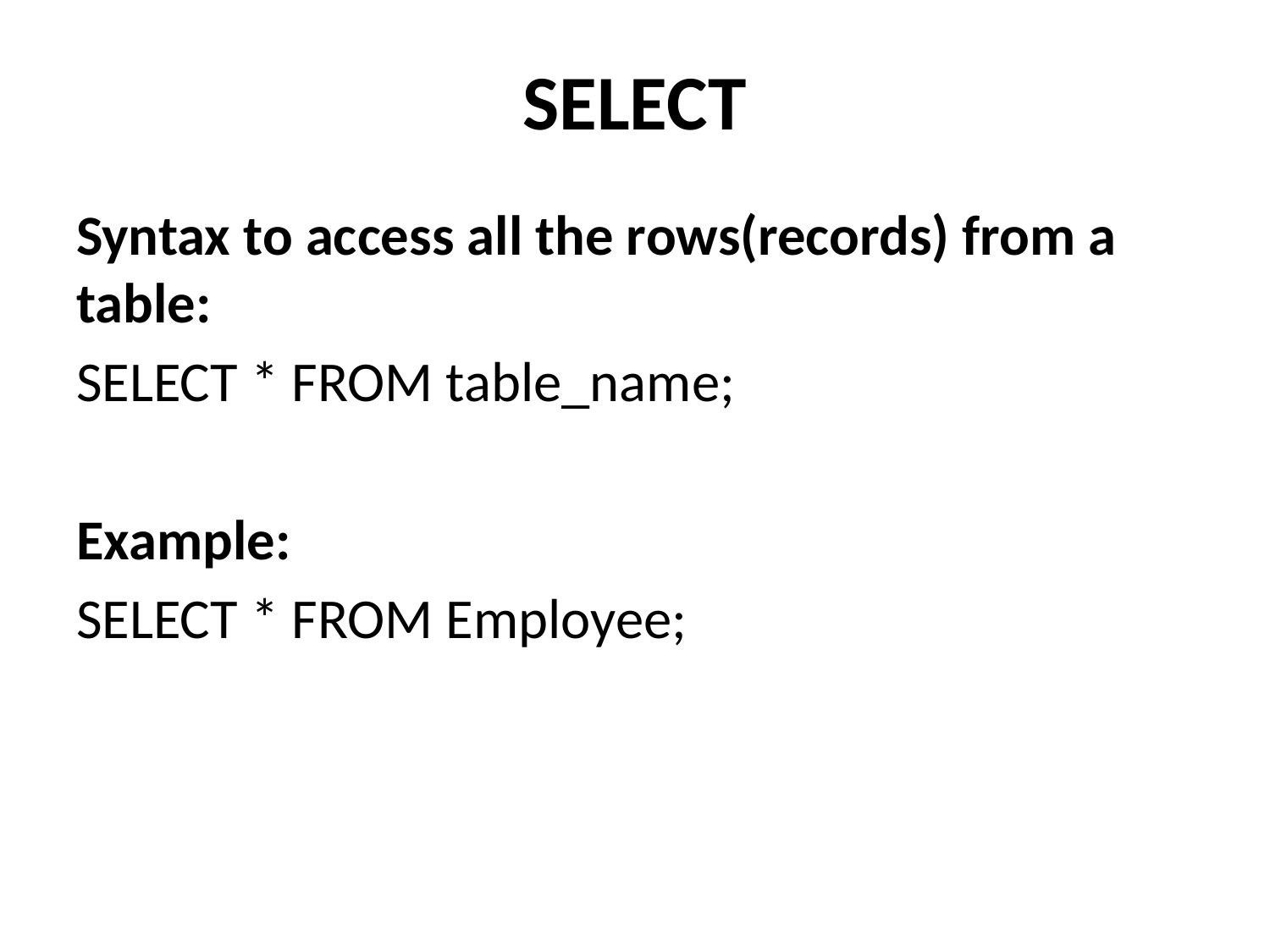

# SELECT
Syntax to access all the rows(records) from a table:
SELECT * FROM table_name;

Example:
SELECT * FROM Employee;